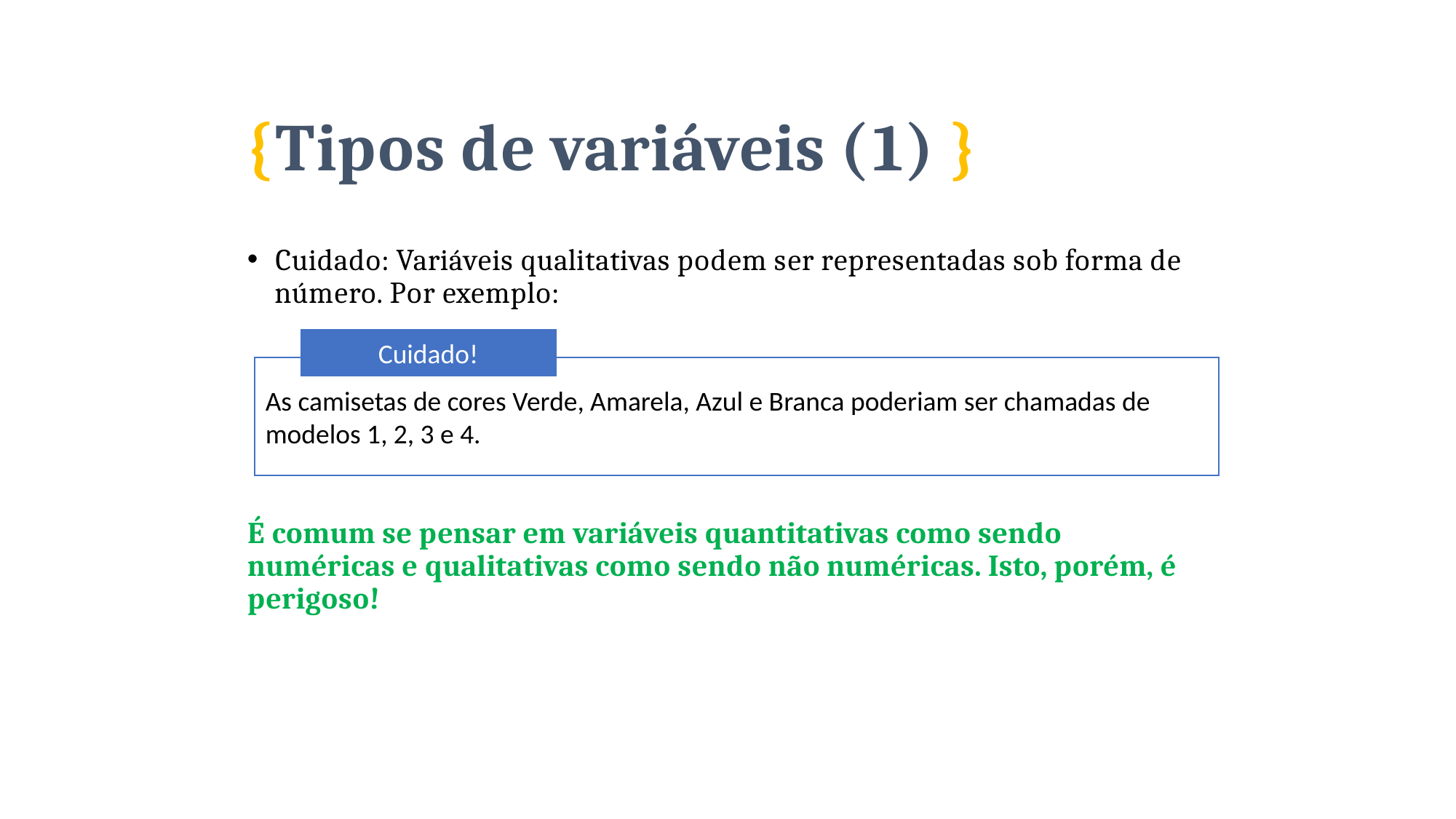

# {Tipos de variáveis (1) }
Cuidado: Variáveis qualitativas podem ser representadas sob forma de número. Por exemplo:

É comum se pensar em variáveis quantitativas como sendo numéricas e qualitativas como sendo não numéricas. Isto, porém, é perigoso!
Cuidado!
As camisetas de cores Verde, Amarela, Azul e Branca poderiam ser chamadas de modelos 1, 2, 3 e 4.